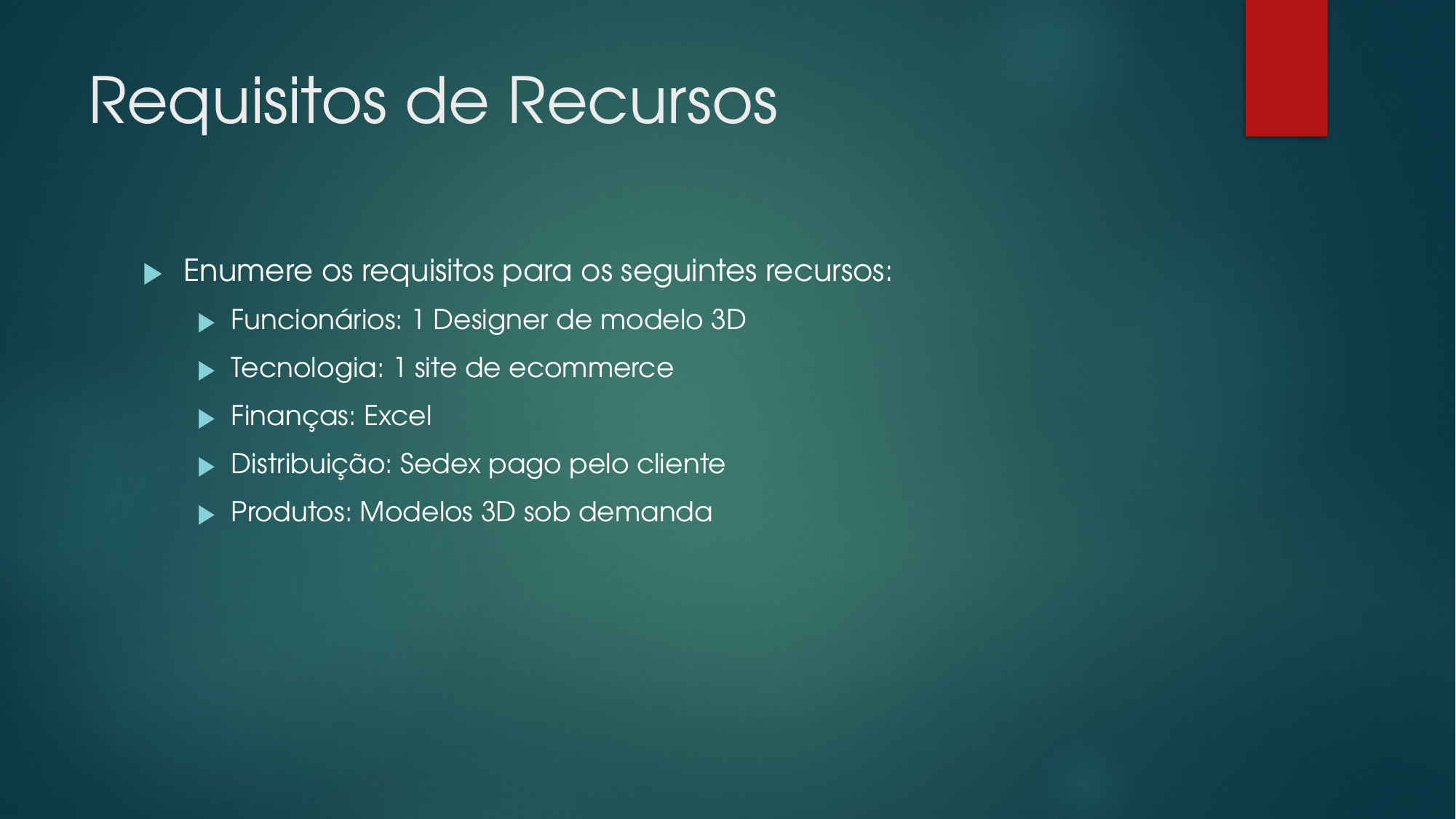

# Requisitos de Recursos
Enumere os requisitos para os seguintes recursos:
Funcionários: 1 Designer de modelo 3D
Tecnologia: 1 site de ecommerce
Finanças: Excel
Distribuição: Sedex pago pelo cliente
Produtos: Modelos 3D sob demanda